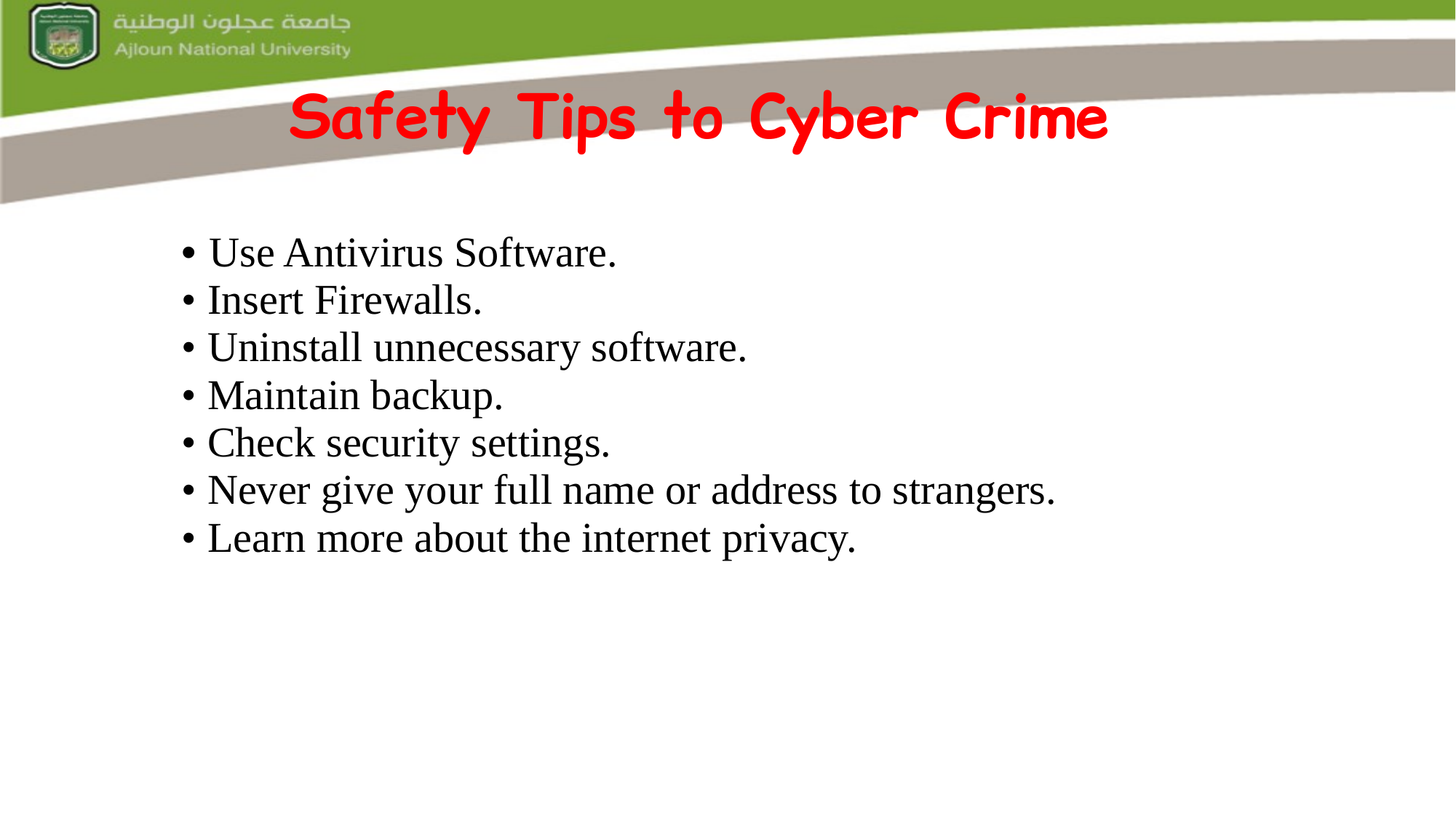

Safety Tips to Cyber Crime

• Use Antivirus Software.
• Insert Firewalls.
• Uninstall unnecessary software.
• Maintain backup.
• Check security settings.
• Never give your full name or address to strangers.
• Learn more about the internet privacy.